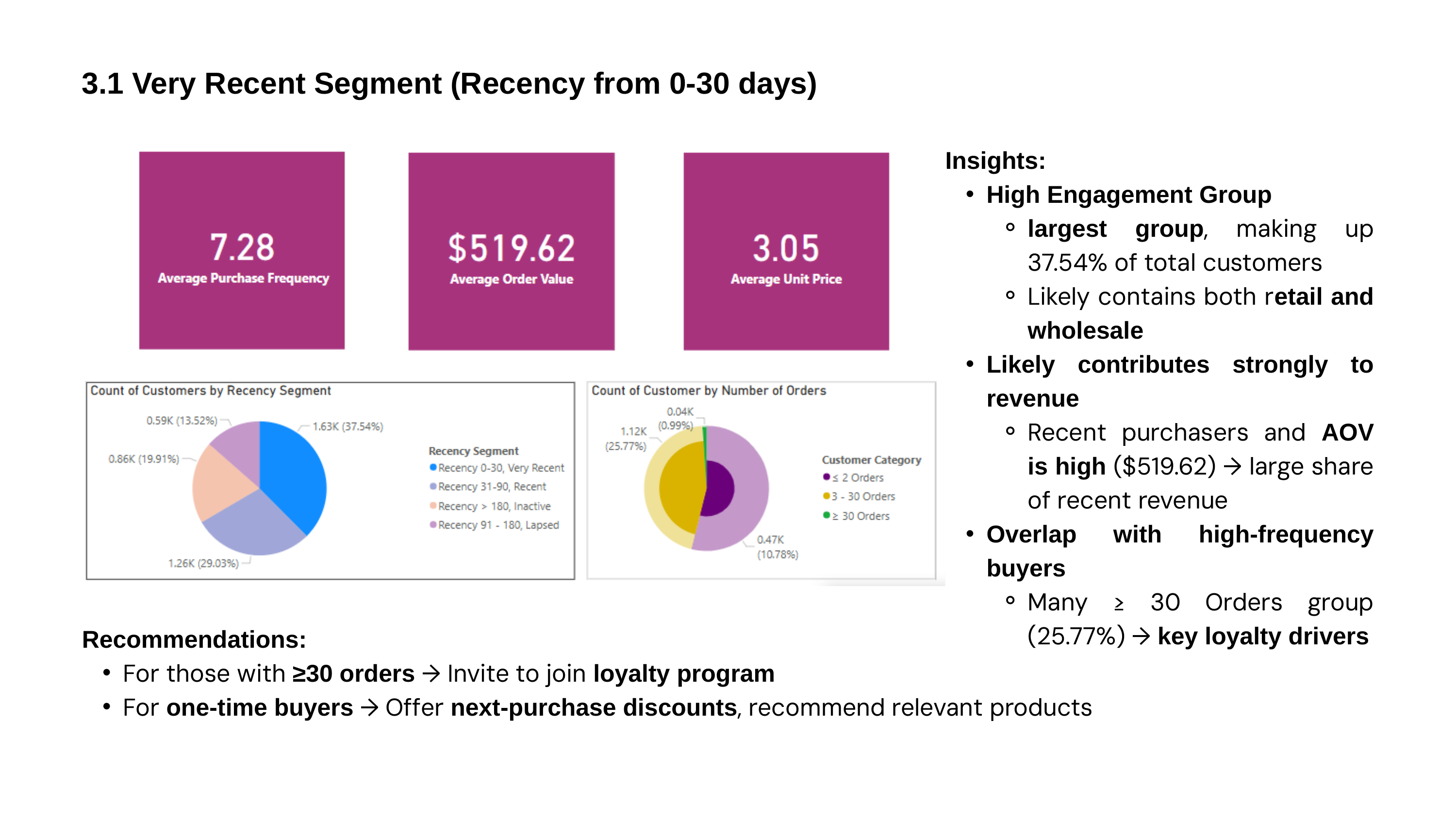

3.1 Very Recent Segment (Recency from 0-30 days)
Insights:
High Engagement Group
largest group, making up 37.54% of total customers
Likely contains both retail and wholesale
Likely contributes strongly to revenue
Recent purchasers and AOV is high ($519.62) → large share of recent revenue
Overlap with high-frequency buyers
Many ≥ 30 Orders group (25.77%) → key loyalty drivers

Recommendations:
For those with ≥30 orders → Invite to join loyalty program
For one-time buyers → Offer next-purchase discounts, recommend relevant products